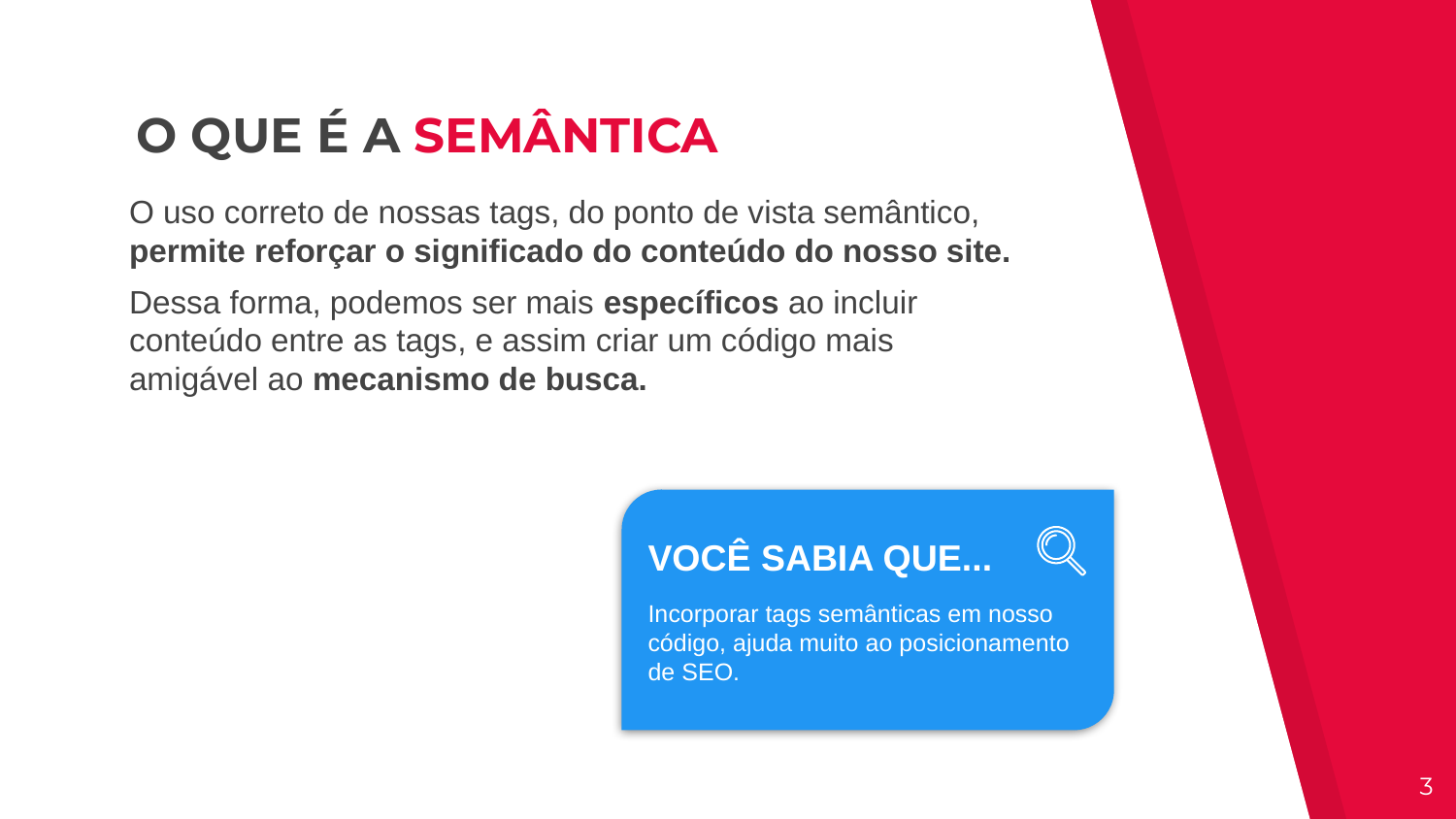

O QUE É A SEMÂNTICA
O uso correto de nossas tags, do ponto de vista semântico, permite reforçar o significado do conteúdo do nosso site.
Dessa forma, podemos ser mais específicos ao incluir conteúdo entre as tags, e assim criar um código mais amigável ao mecanismo de busca.

VOCÊ SABIA QUE...
Incorporar tags semânticas em nosso código, ajuda muito ao posicionamento de SEO.

3